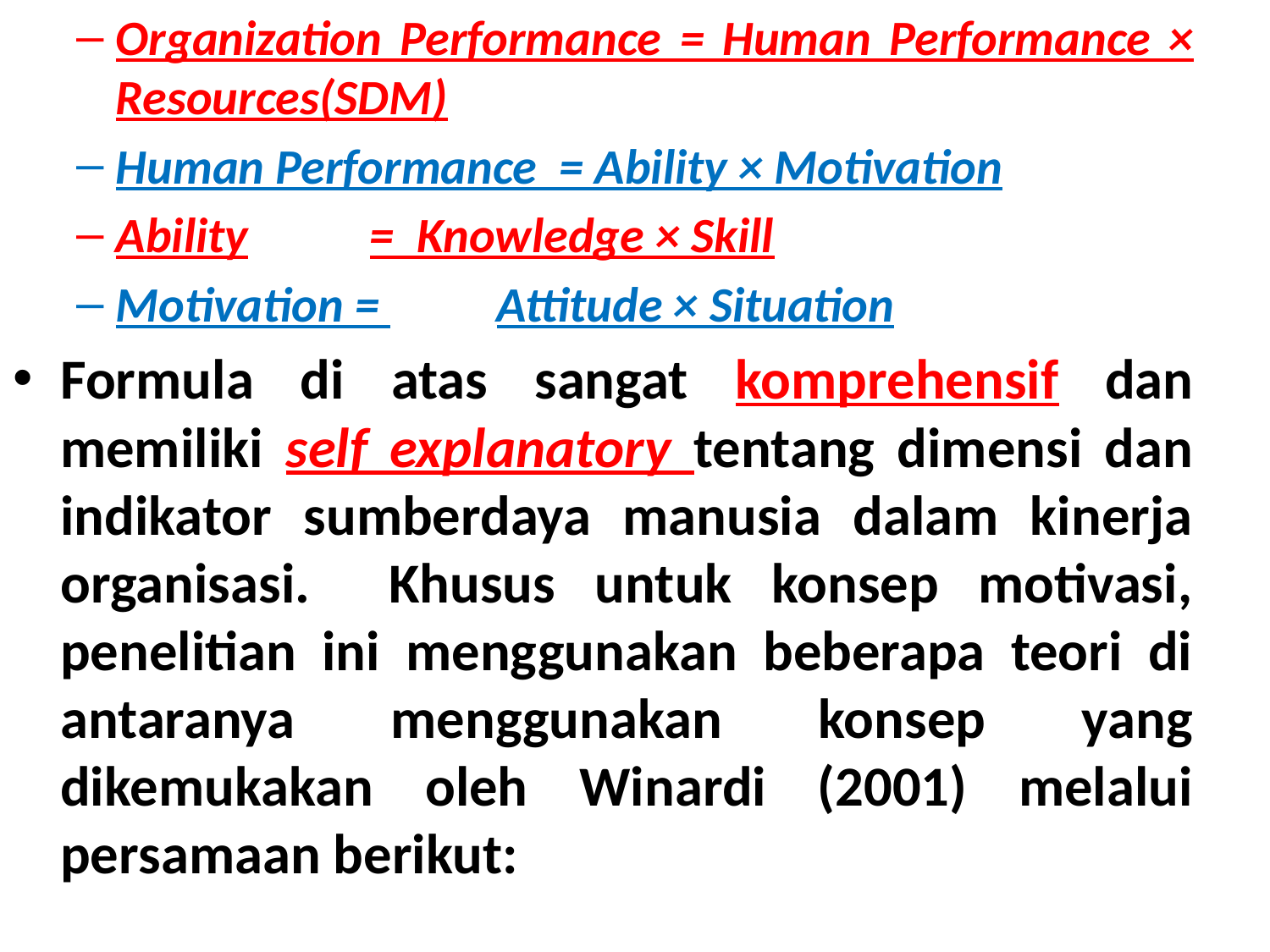

Organization Performance = Human Performance × Resources(SDM)
Human Performance  = Ability × Motivation
Ability	=  Knowledge × Skill
Motivation = 	Attitude × Situation
Formula di atas sangat komprehensif dan memiliki self explanatory tentang dimensi dan indikator sumberdaya manusia dalam kinerja organisasi.  Khusus untuk konsep motivasi, penelitian ini menggunakan beberapa teori di antaranya menggunakan konsep yang dikemukakan oleh Winardi (2001) melalui persamaan berikut: